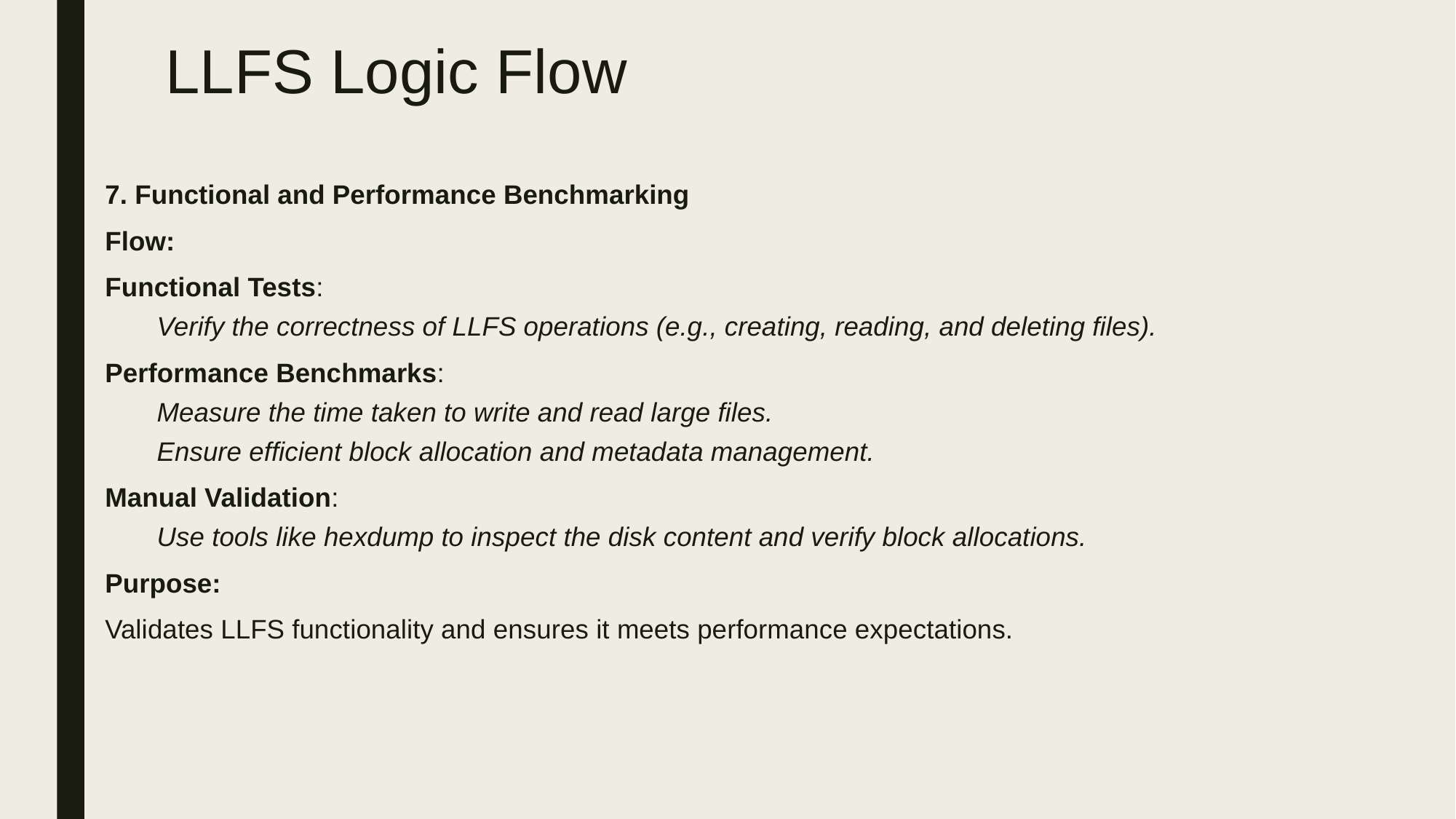

# LLFS Logic Flow
7. Functional and Performance Benchmarking
Flow:
Functional Tests:
Verify the correctness of LLFS operations (e.g., creating, reading, and deleting files).
Performance Benchmarks:
Measure the time taken to write and read large files.
Ensure efficient block allocation and metadata management.
Manual Validation:
Use tools like hexdump to inspect the disk content and verify block allocations.
Purpose:
Validates LLFS functionality and ensures it meets performance expectations.